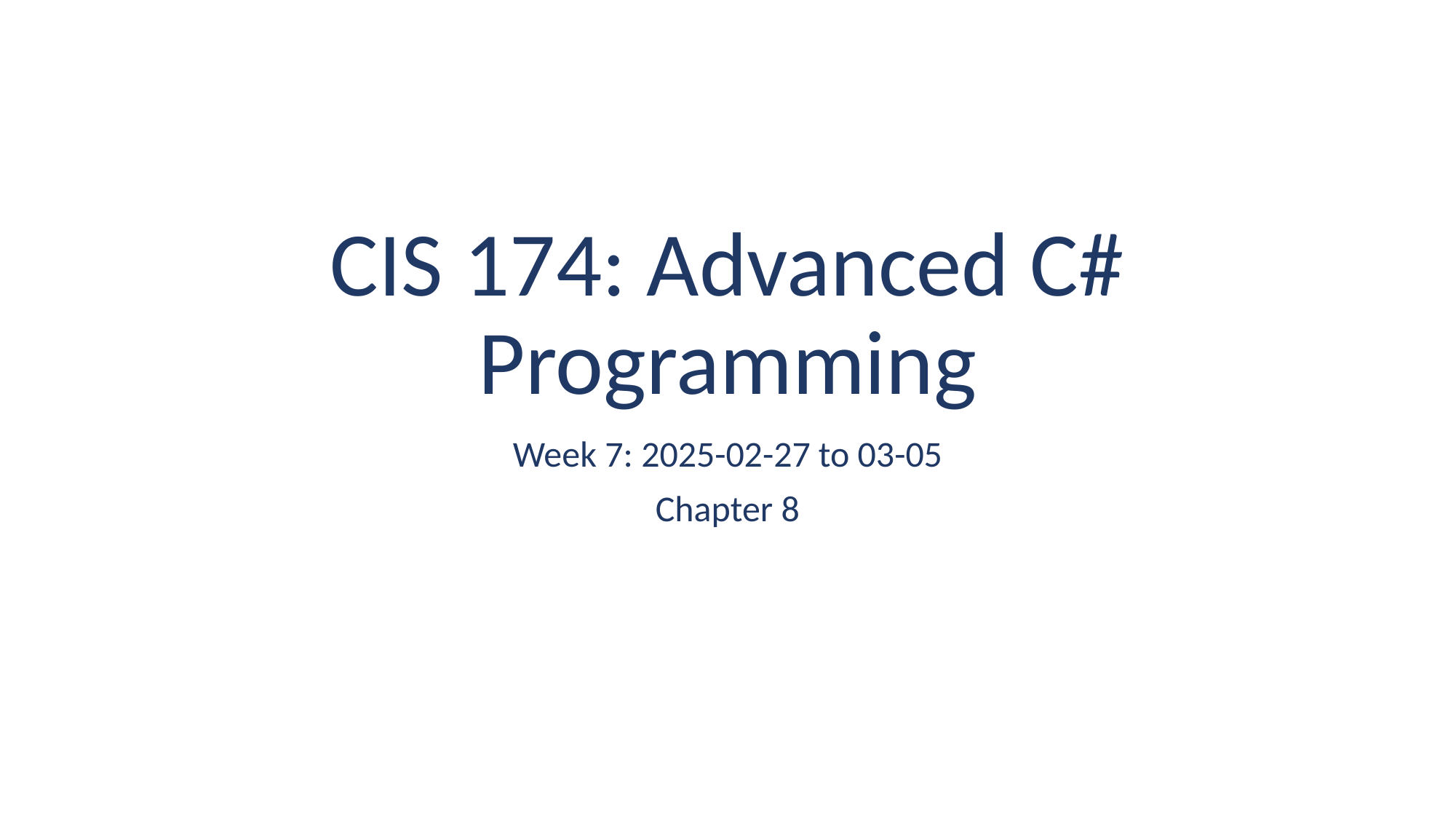

# CIS 174: Advanced C# Programming
Week 7: 2025-02-27 to 03-05
Chapter 8